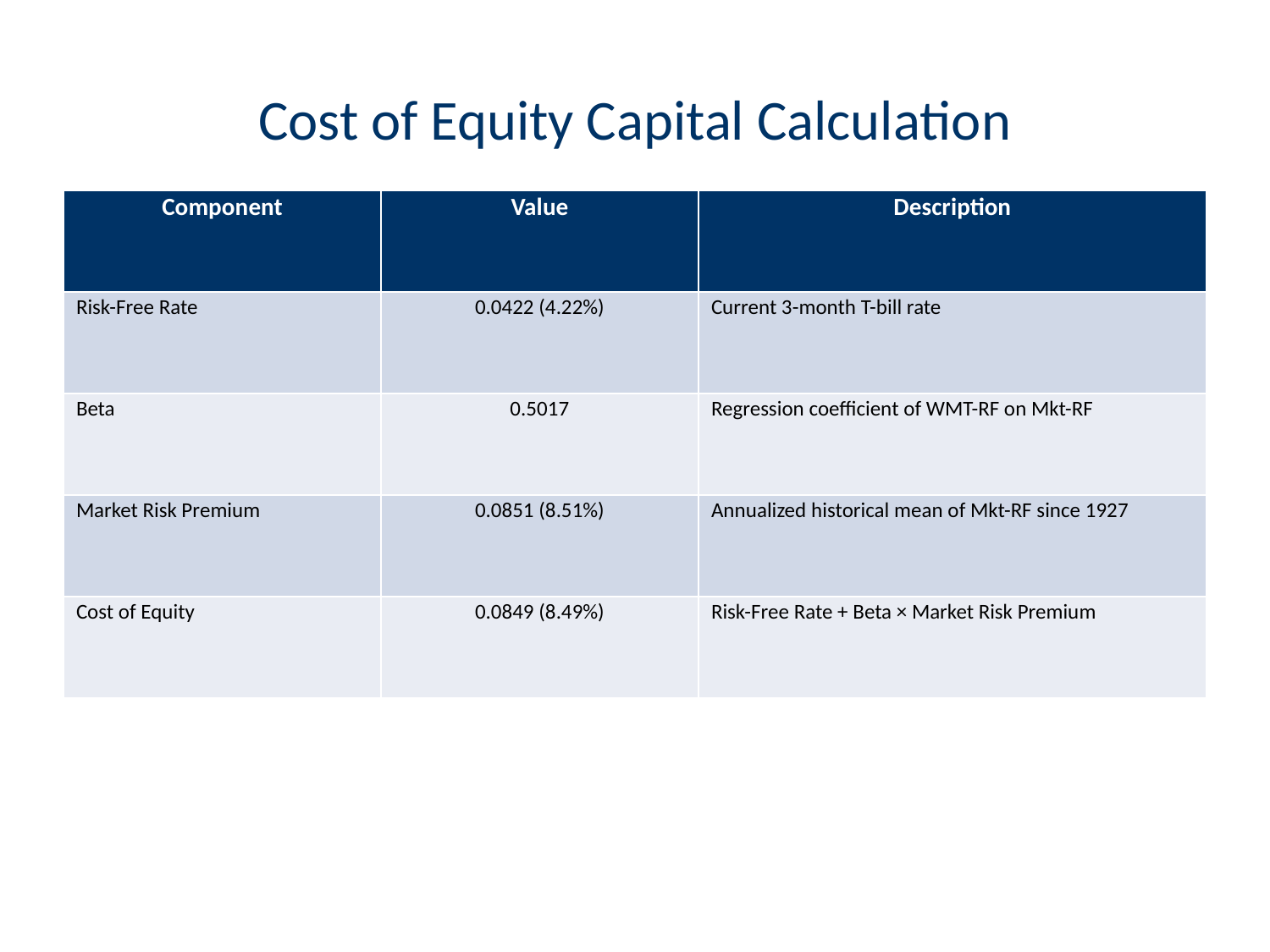

# Cost of Equity Capital Calculation
| Component | Value | Description |
| --- | --- | --- |
| Risk-Free Rate | 0.0422 (4.22%) | Current 3-month T-bill rate |
| Beta | 0.5017 | Regression coefficient of WMT-RF on Mkt-RF |
| Market Risk Premium | 0.0851 (8.51%) | Annualized historical mean of Mkt-RF since 1927 |
| Cost of Equity | 0.0849 (8.49%) | Risk-Free Rate + Beta × Market Risk Premium |